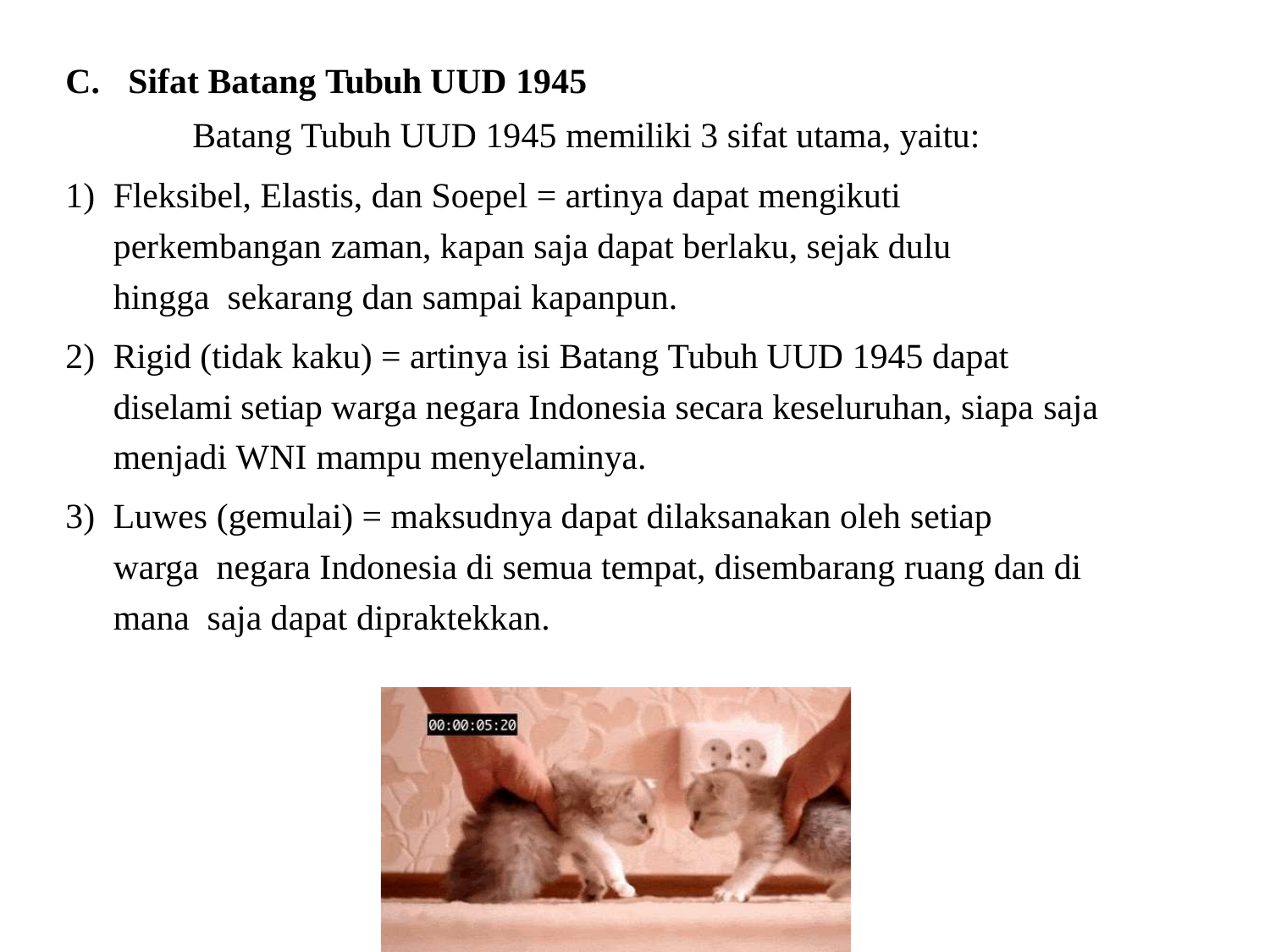

C.	Sifat Batang Tubuh UUD 1945
Batang Tubuh UUD 1945 memiliki 3 sifat utama, yaitu:
Fleksibel, Elastis, dan Soepel = artinya dapat mengikuti  perkembangan zaman, kapan saja dapat berlaku, sejak dulu hingga  sekarang dan sampai kapanpun.
Rigid (tidak kaku) = artinya isi Batang Tubuh UUD 1945 dapat  diselami setiap warga negara Indonesia secara keseluruhan, siapa saja  menjadi WNI mampu menyelaminya.
Luwes (gemulai) = maksudnya dapat dilaksanakan oleh setiap warga  negara Indonesia di semua tempat, disembarang ruang dan di mana  saja dapat dipraktekkan.